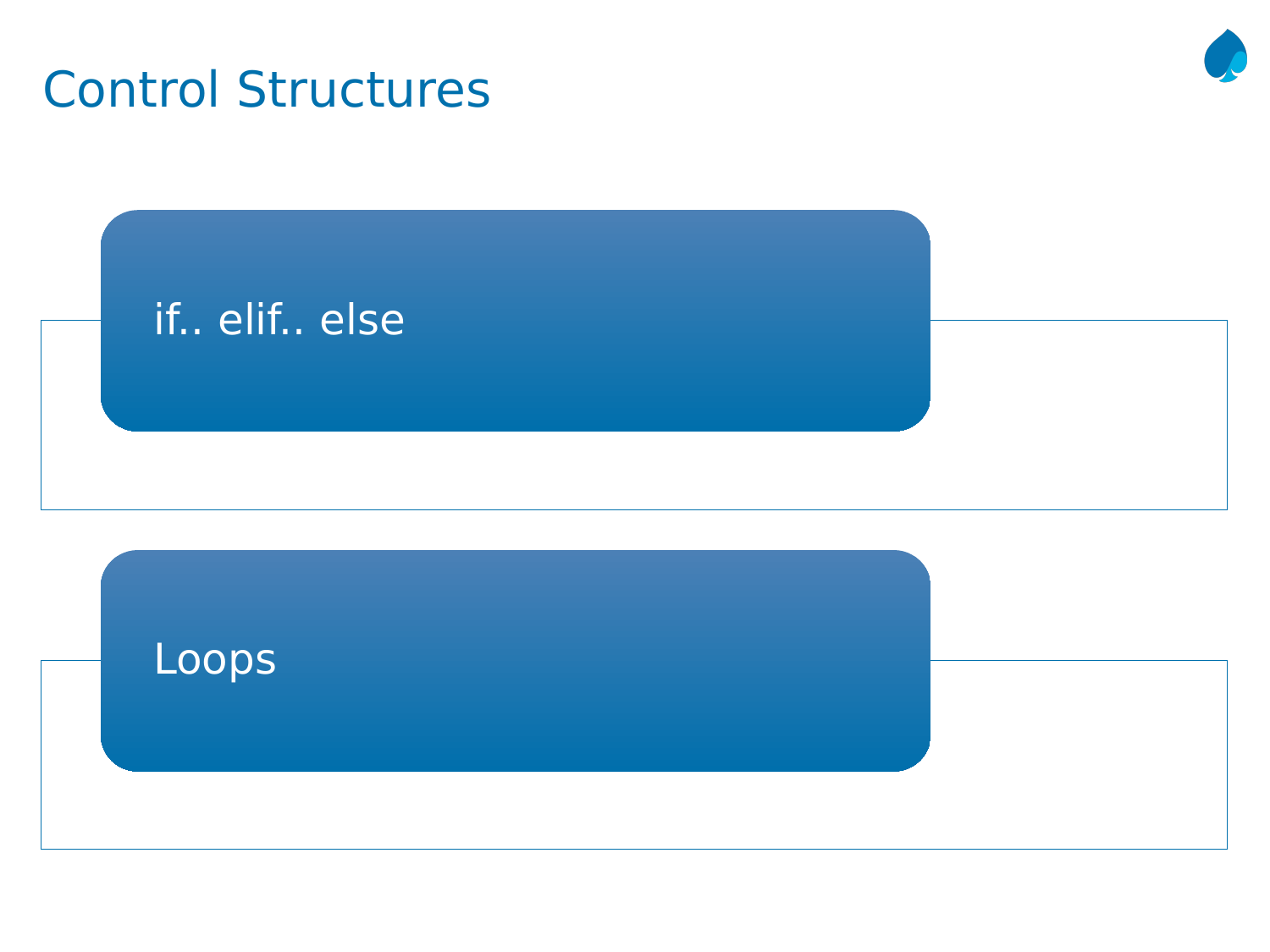

# Control Structures
if.. elif.. else
Loops